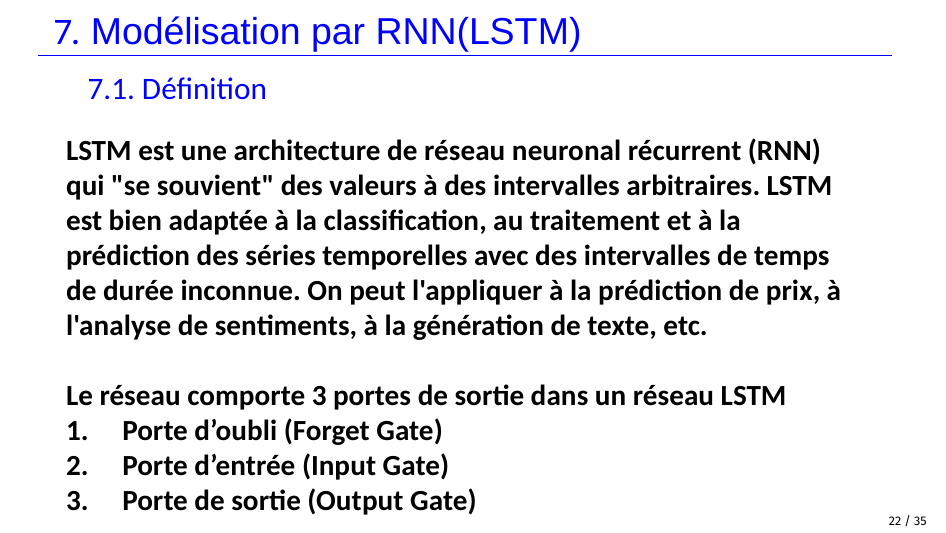

7. Modélisation par RNN(LSTM)
#

7.1. Définition
LSTM est une architecture de réseau neuronal récurrent (RNN) qui "se souvient" des valeurs à des intervalles arbitraires. LSTM est bien adaptée à la classification, au traitement et à la prédiction des séries temporelles avec des intervalles de temps de durée inconnue. On peut l'appliquer à la prédiction de prix, à l'analyse de sentiments, à la génération de texte, etc.

Le réseau comporte 3 portes de sortie dans un réseau LSTM
Porte d’oubli (Forget Gate)
Porte d’entrée (Input Gate)
Porte de sortie (Output Gate)
22 / 35